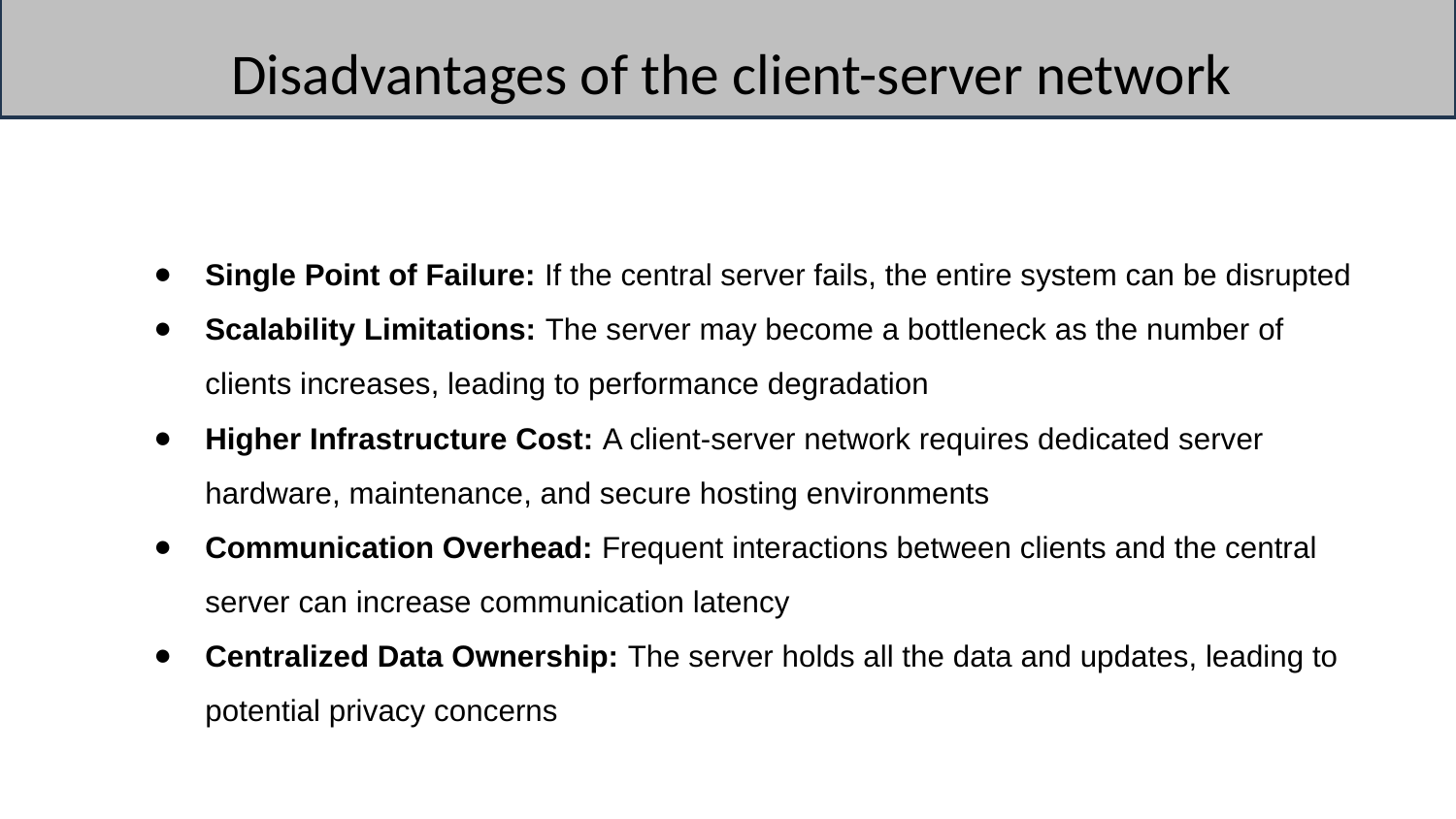

# Disadvantages of the client-server network

Single Point of Failure: If the central server fails, the entire system can be disrupted
Scalability Limitations: The server may become a bottleneck as the number of clients increases, leading to performance degradation
Higher Infrastructure Cost: A client-server network requires dedicated server hardware, maintenance, and secure hosting environments
Communication Overhead: Frequent interactions between clients and the central server can increase communication latency
Centralized Data Ownership: The server holds all the data and updates, leading to potential privacy concerns